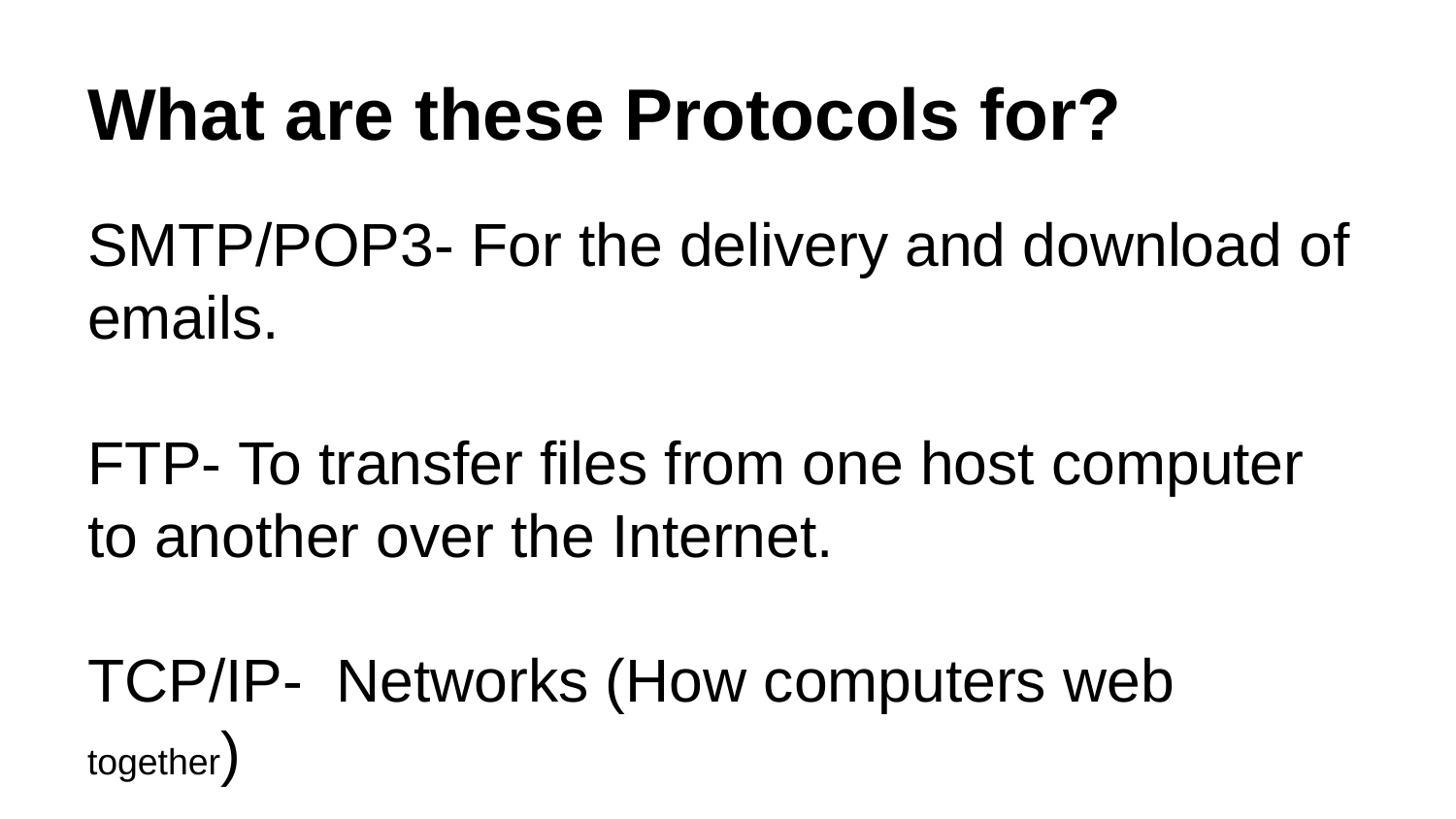

# What are these Protocols for?
SMTP/POP3- For the delivery and download of emails.

FTP- To transfer files from one host computer to another over the Internet.

TCP/IP-  Networks (How computers web        together)